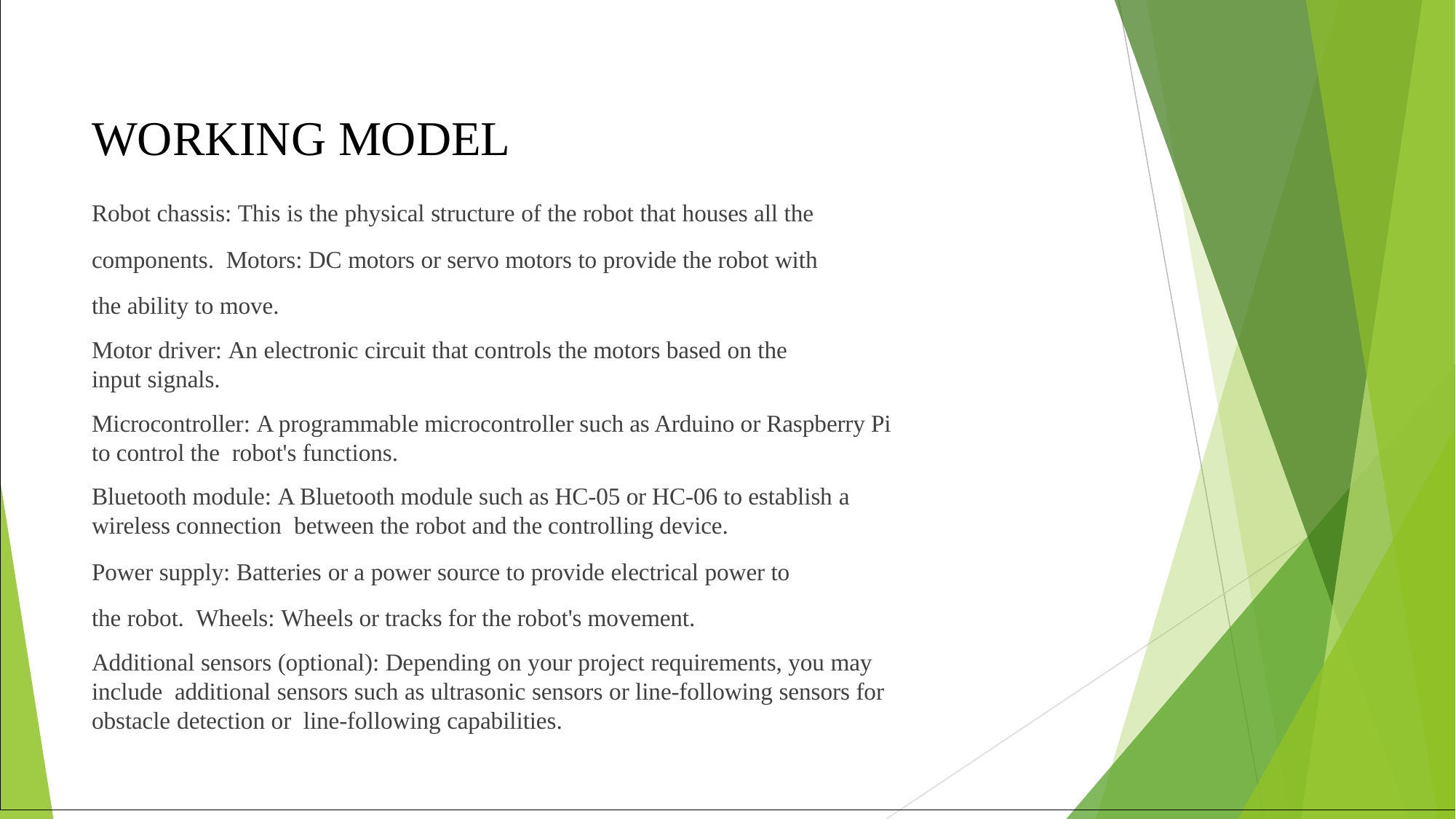

# WORKING MODEL
Robot chassis: This is the physical structure of the robot that houses all the components.  Motors: DC motors or servo motors to provide the robot with the ability to move.
Motor driver: An electronic circuit that controls the motors based on the input signals.
Microcontroller: A programmable microcontroller such as Arduino or Raspberry Pi to control the  robot's functions.
Bluetooth module: A Bluetooth module such as HC-05 or HC-06 to establish a wireless connection  between the robot and the controlling device.
Power supply: Batteries or a power source to provide electrical power to the robot.  Wheels: Wheels or tracks for the robot's movement.
Additional sensors (optional): Depending on your project requirements, you may include  additional sensors such as ultrasonic sensors or line-following sensors for obstacle detection or  line-following capabilities.